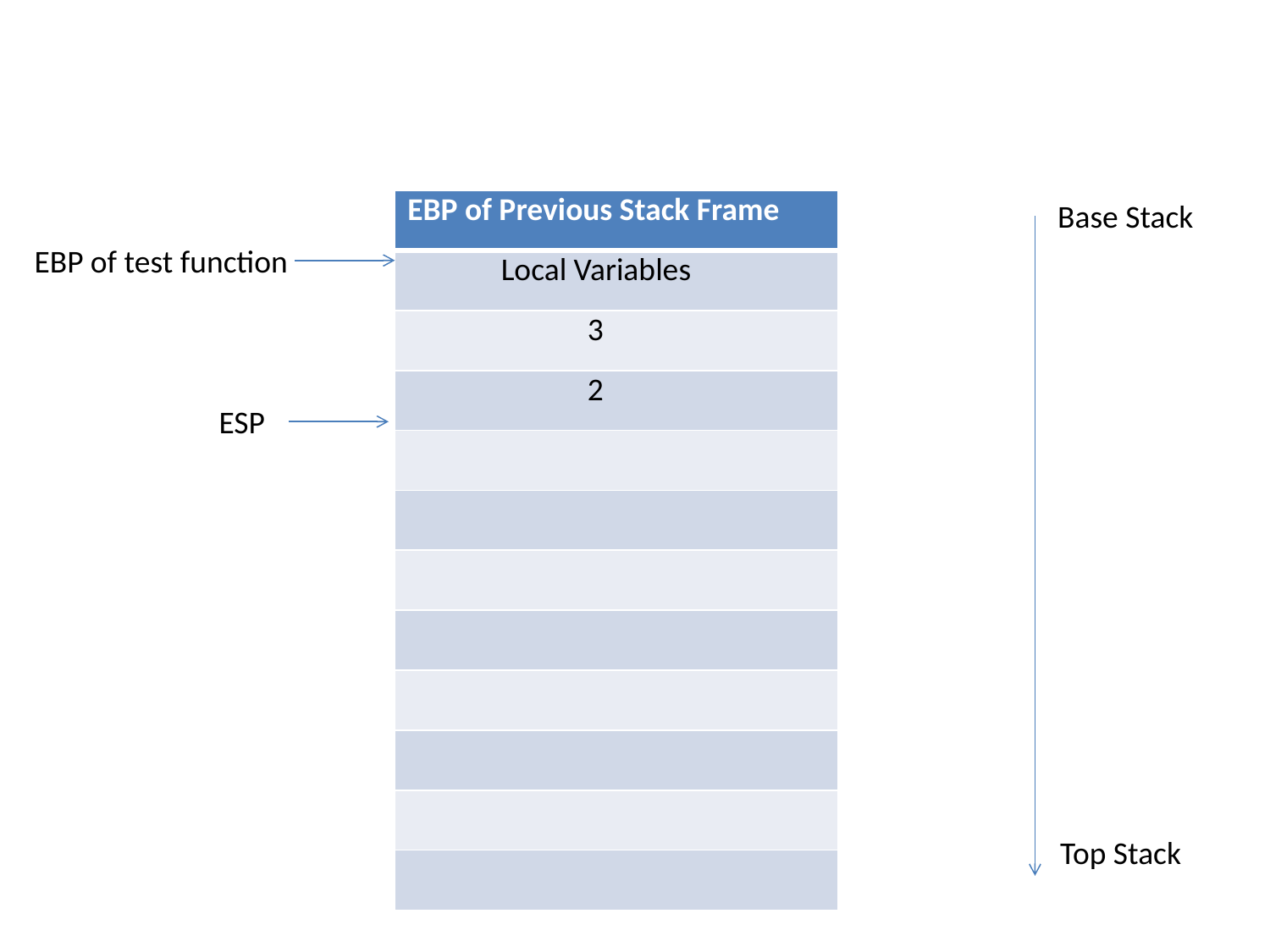

| EBP of Previous Stack Frame |
| --- |
| Local Variables |
| 3 |
| 2 |
|  |
|  |
|  |
|  |
|  |
|  |
|  |
|  |
Base Stack
EBP of test function
  ESP
Top Stack